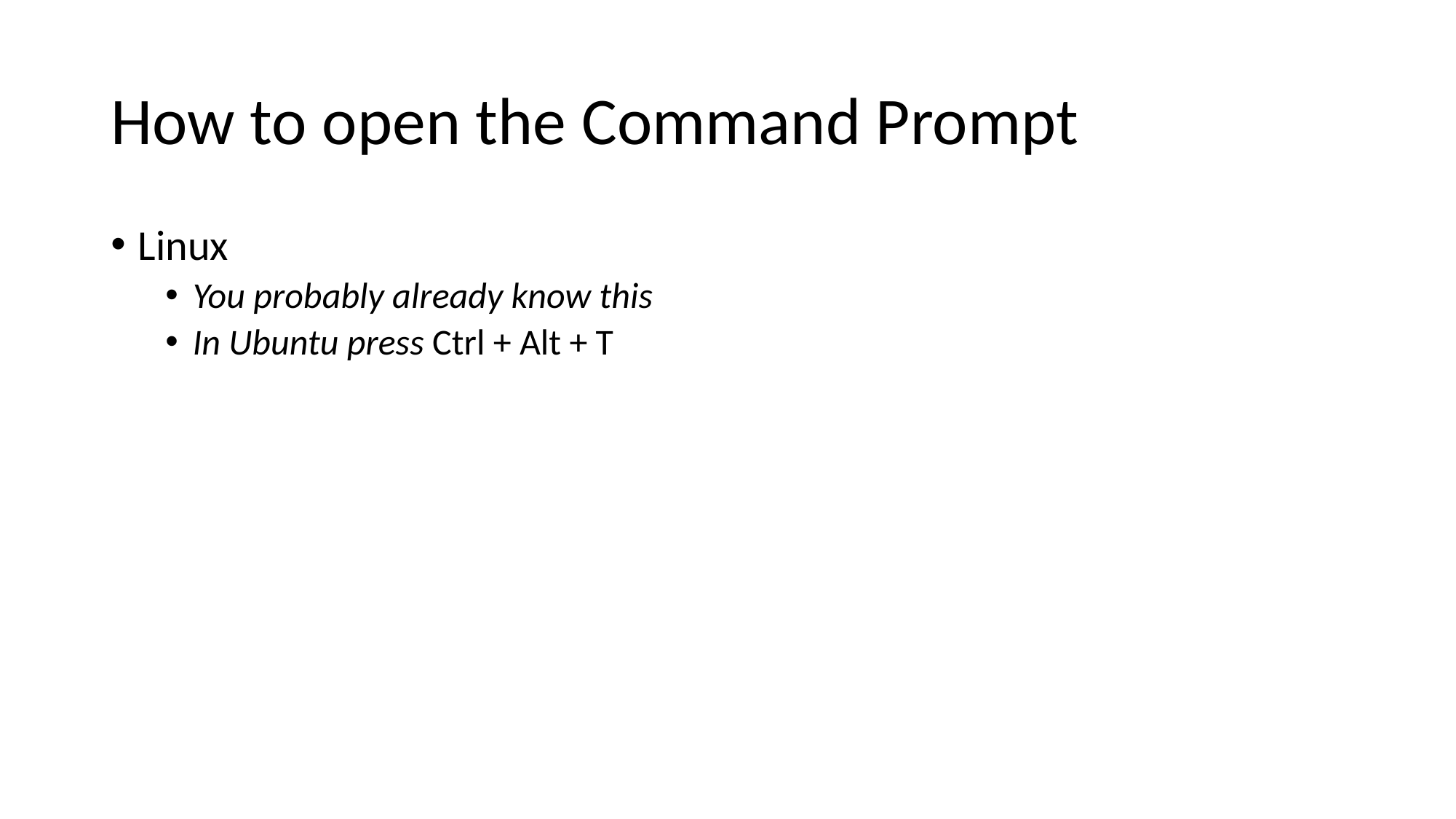

# How to open the Command Prompt
Linux
You probably already know this
In Ubuntu press Ctrl + Alt + T